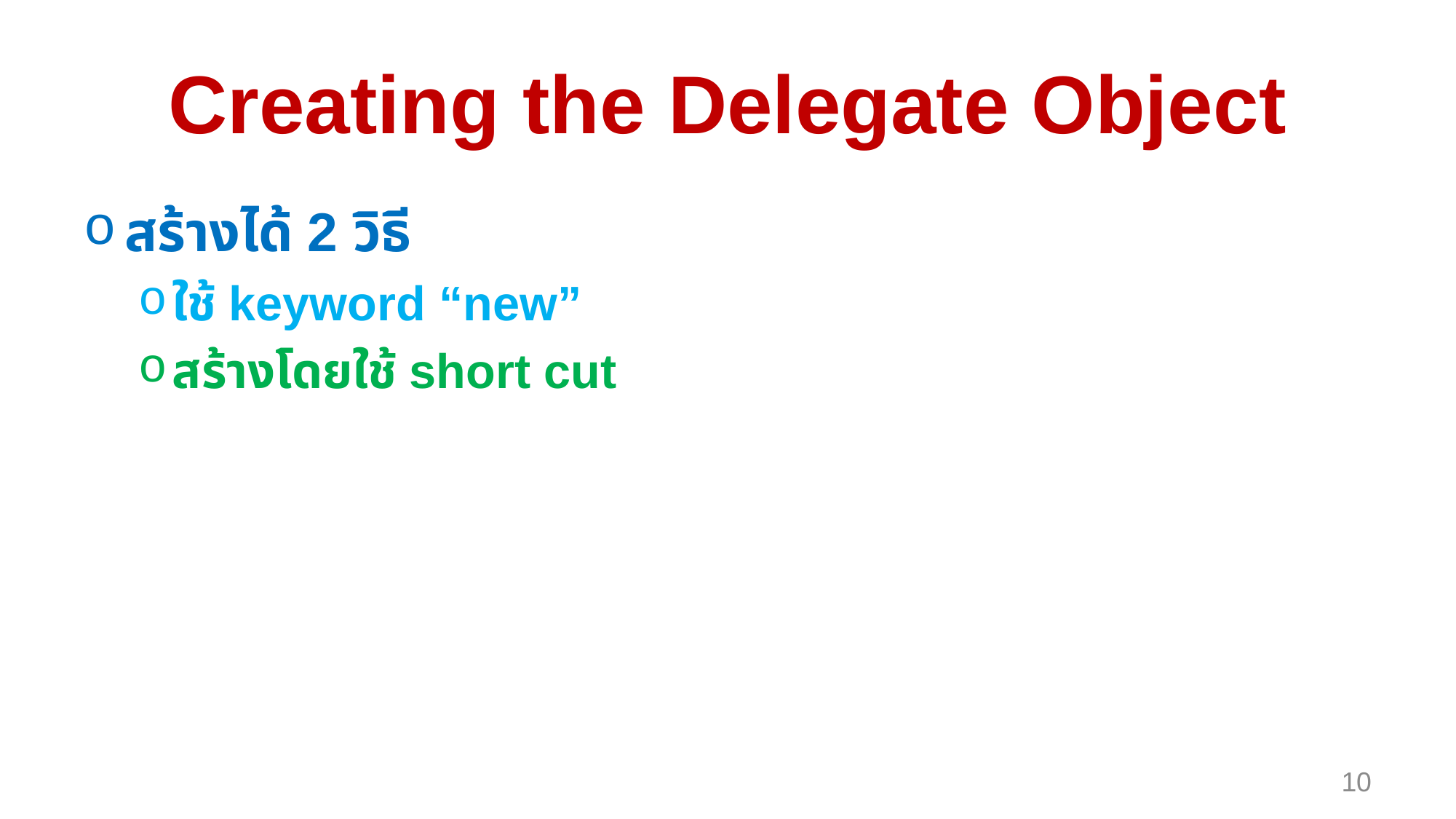

# Creating the Delegate Object
สร้างได้ 2 วิธี
ใช้ keyword “new”
สร้างโดยใช้ short cut
10